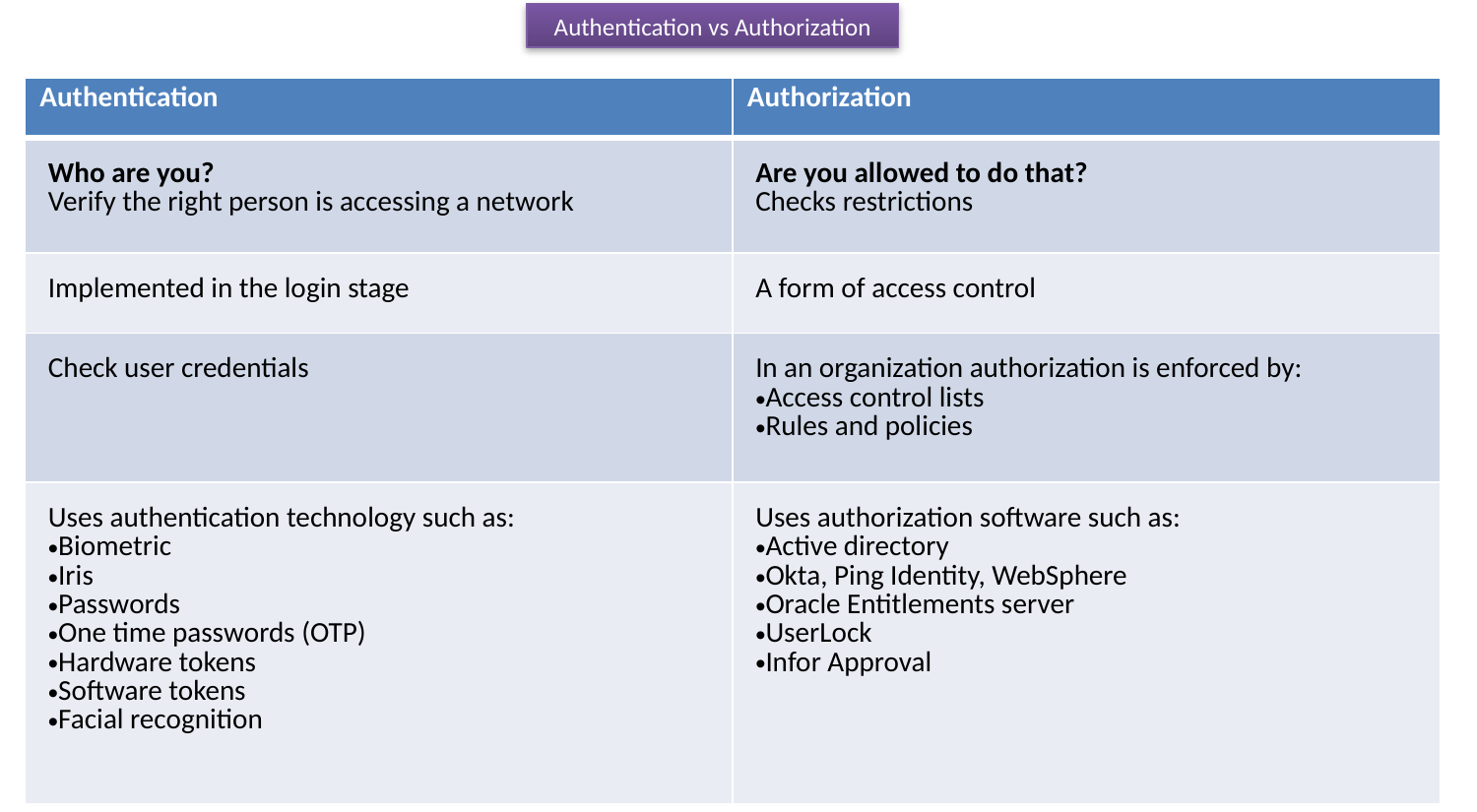

Authentication vs Authorization

| Authentication | Authorization |
| --- | --- |
| Who are you? Verify the right person is accessing a network | Are you allowed to do that? Checks restrictions |
| Implemented in the login stage | A form of access control |
| Check user credentials | In an organization authorization is enforced by: Access control lists Rules and policies |
| Uses authentication technology such as: Biometric Iris Passwords One time passwords (OTP) Hardware tokens Software tokens Facial recognition | Uses authorization software such as: Active directory Okta, Ping Identity, WebSphere Oracle Entitlements server UserLock Infor Approval |